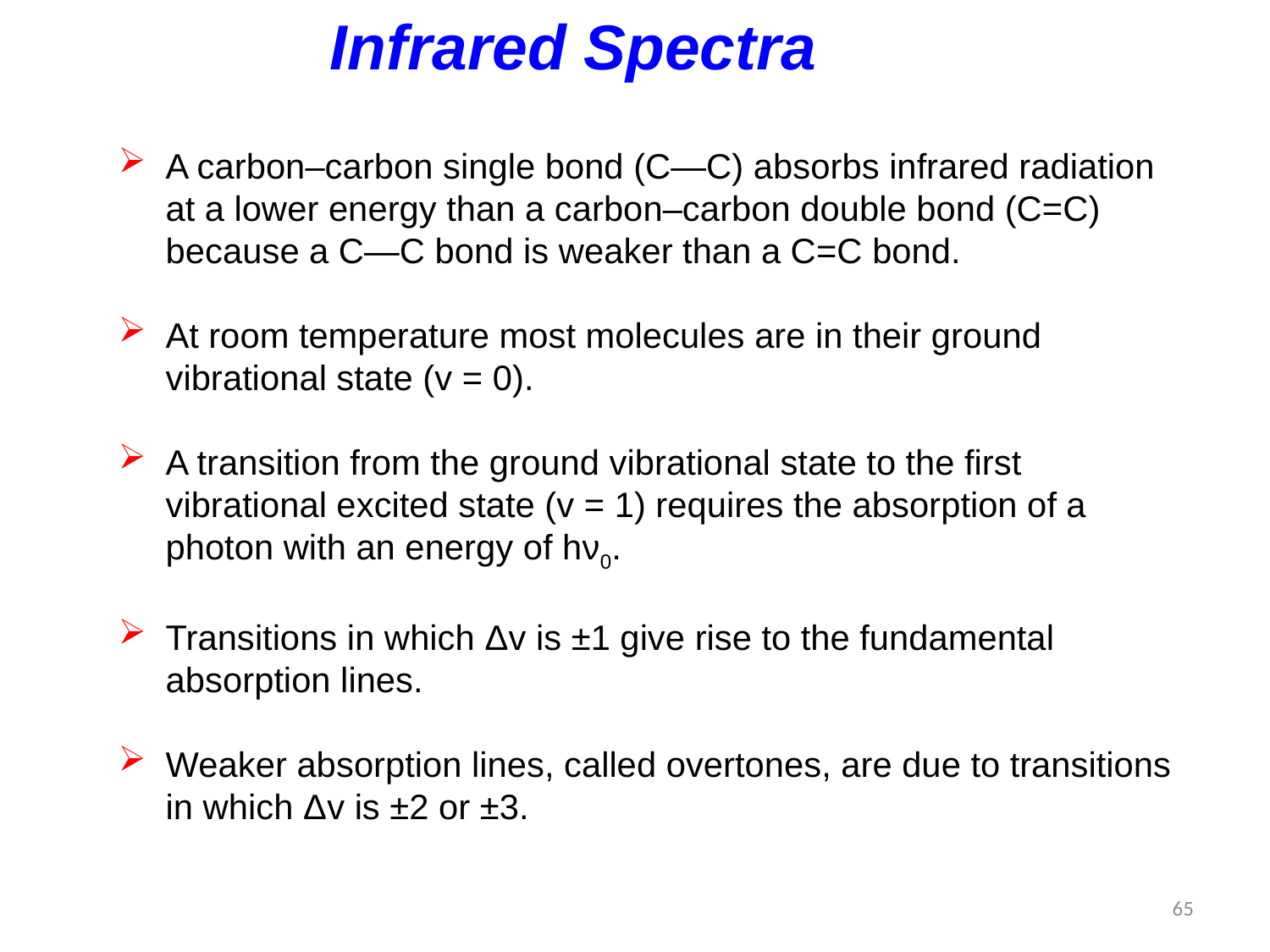

Infrared Spectra
A carbon–carbon single bond (C—C) absorbs infrared radiation at a lower energy than a carbon–carbon double bond (C=C) because a C—C bond is weaker than a C=C bond.

At room temperature most molecules are in their ground vibrational state (v = 0).

A transition from the ground vibrational state to the first vibrational excited state (v = 1) requires the absorption of a photon with an energy of hν0.

Transitions in which Δv is ±1 give rise to the fundamental absorption lines.

Weaker absorption lines, called overtones, are due to transitions
	in which Δv is ±2 or ±3.
65